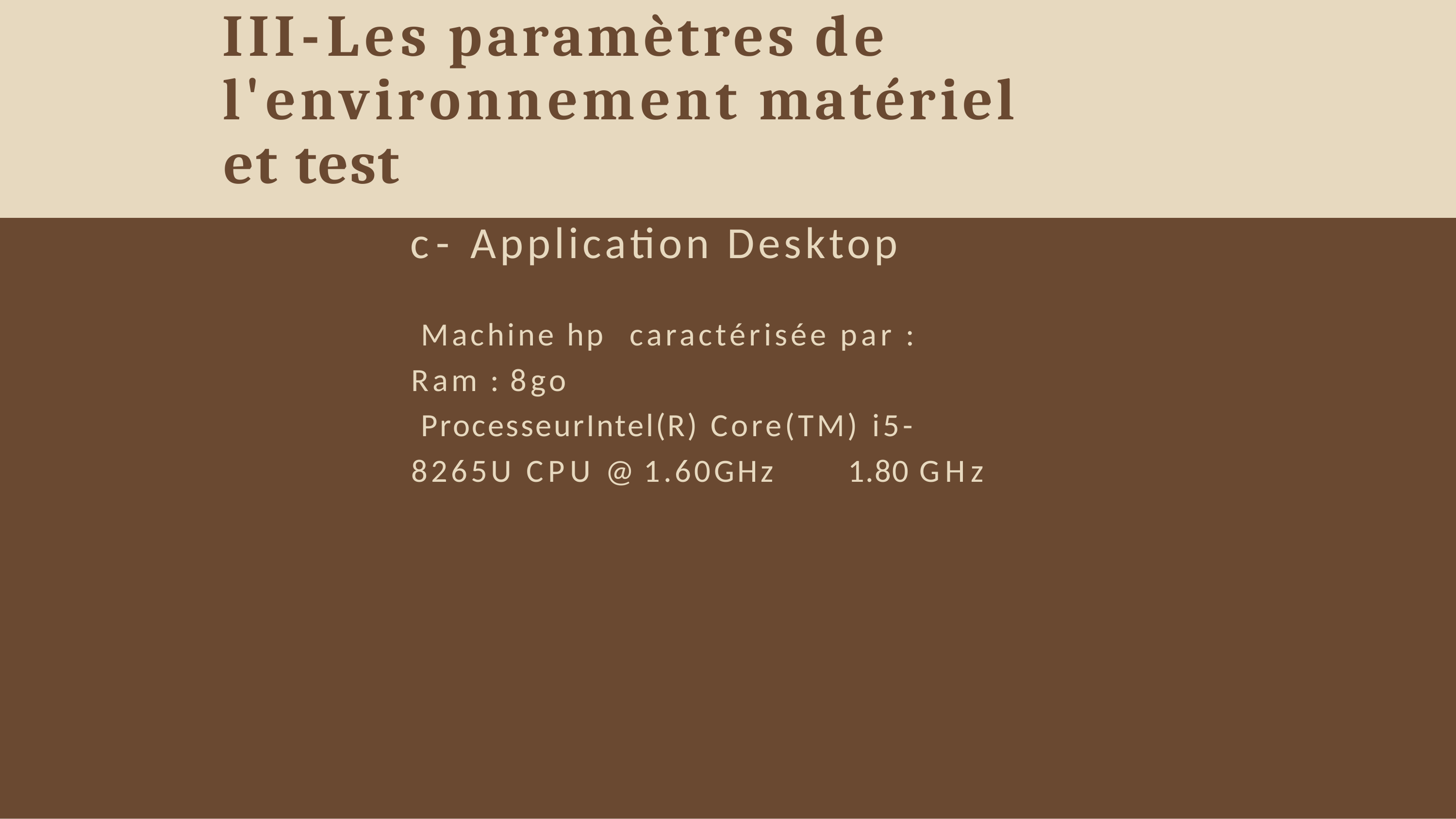

# III-Les paramètres de l'environnement matériel et test
c- Application Desktop
Machine hp	caractérisée par : Ram : 8go
ProcesseurIntel(R) Core(TM) i5-8265U CPU @ 1.60GHz	1.80 GHz